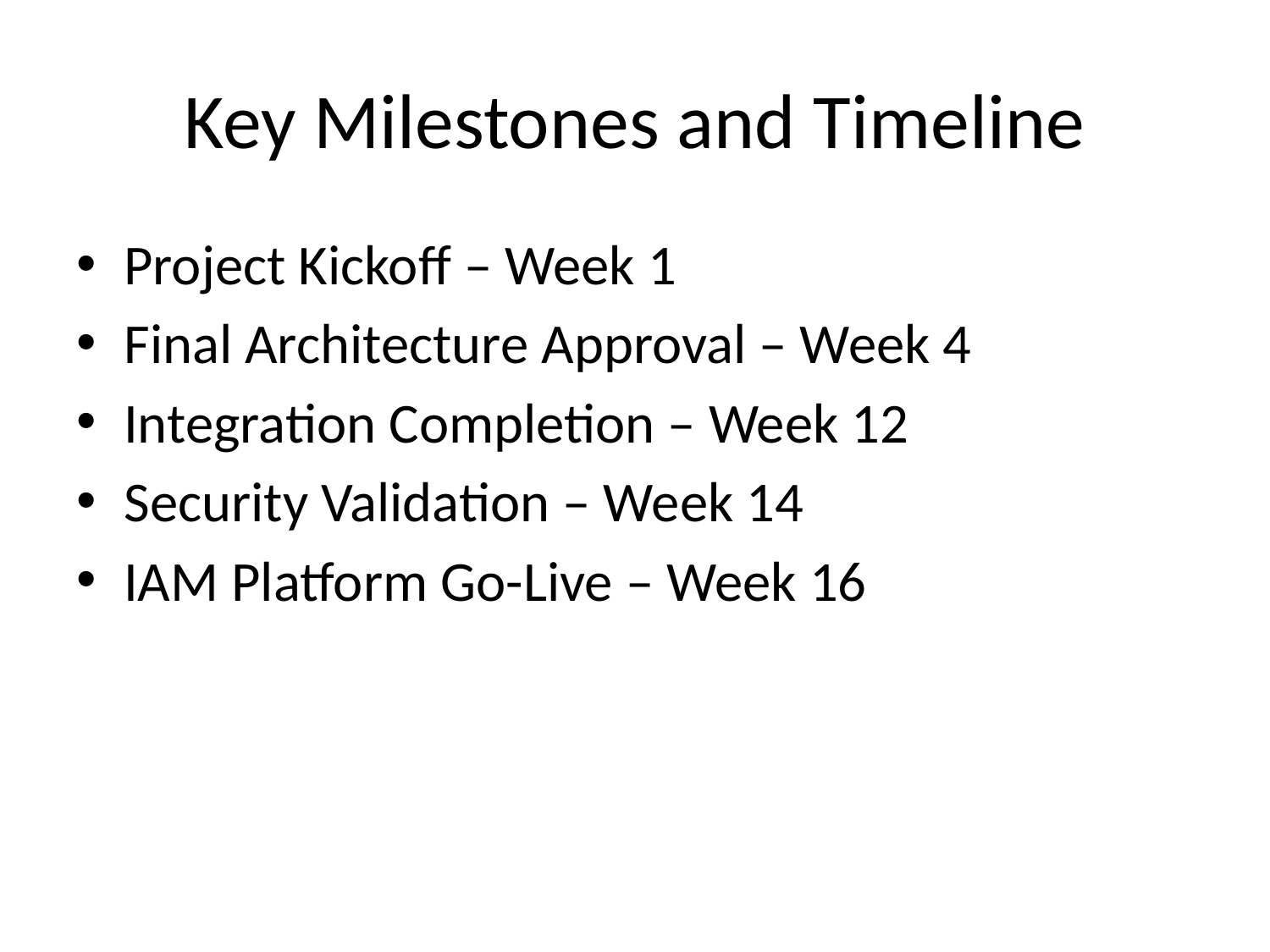

# Key Milestones and Timeline
Project Kickoff – Week 1
Final Architecture Approval – Week 4
Integration Completion – Week 12
Security Validation – Week 14
IAM Platform Go-Live – Week 16